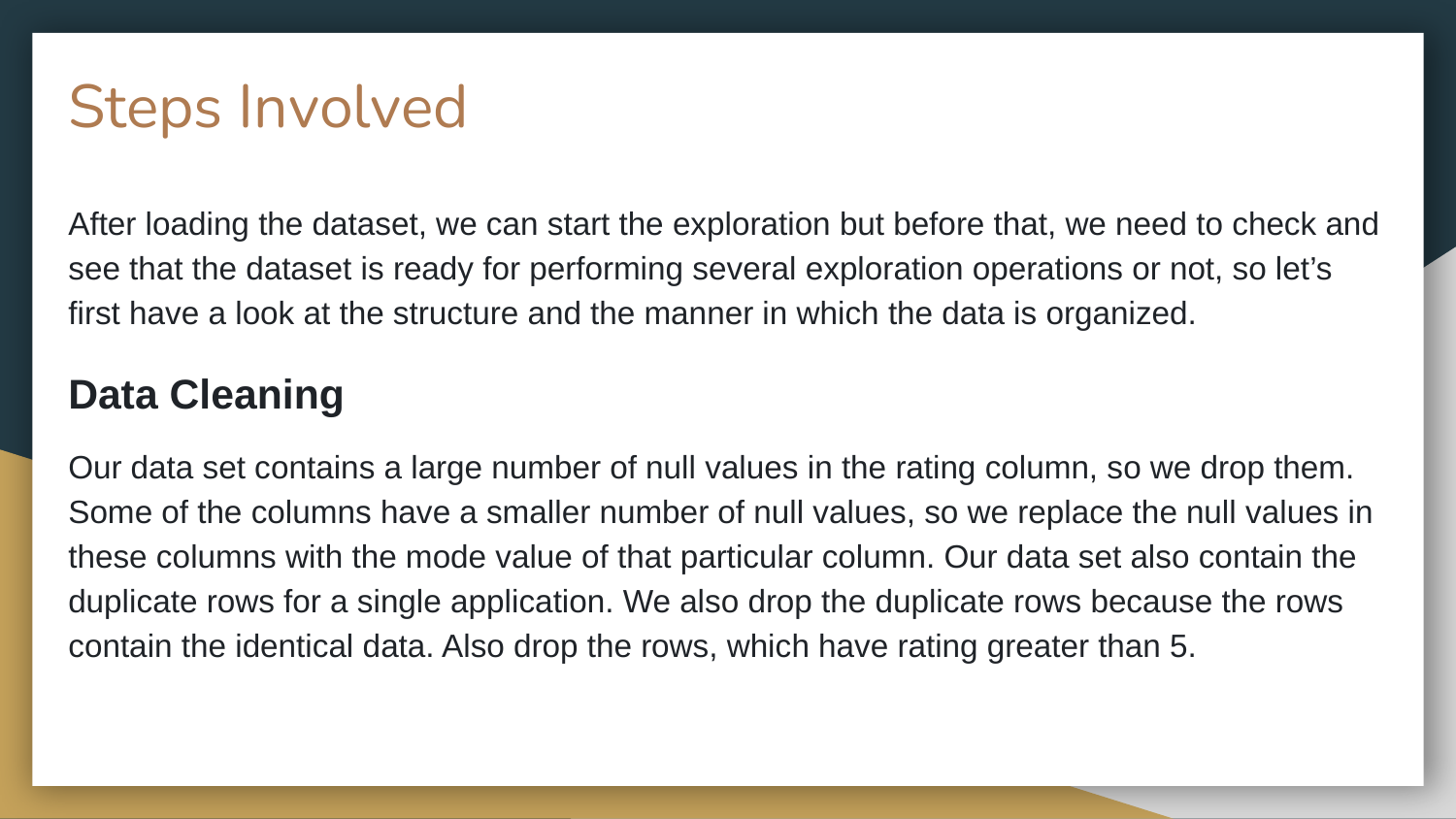

# Steps Involved
After loading the dataset, we can start the exploration but before that, we need to check and see that the dataset is ready for performing several exploration operations or not, so let’s first have a look at the structure and the manner in which the data is organized.
Data Cleaning
Our data set contains a large number of null values in the rating column, so we drop them. Some of the columns have a smaller number of null values, so we replace the null values in these columns with the mode value of that particular column. Our data set also contain the duplicate rows for a single application. We also drop the duplicate rows because the rows contain the identical data. Also drop the rows, which have rating greater than 5.